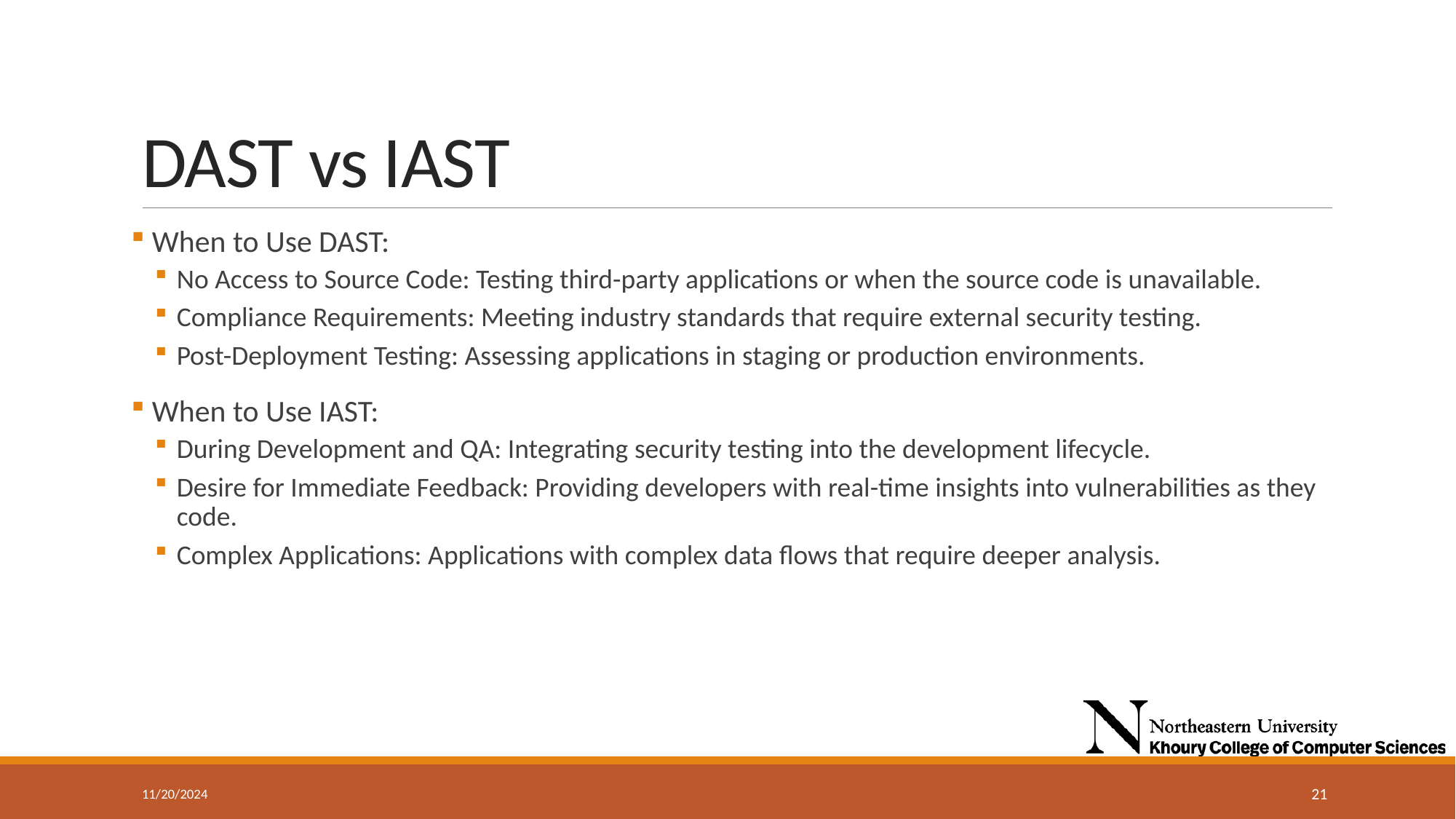

# DAST vs IAST
 When to Use DAST:
No Access to Source Code: Testing third-party applications or when the source code is unavailable.
Compliance Requirements: Meeting industry standards that require external security testing.
Post-Deployment Testing: Assessing applications in staging or production environments.
 When to Use IAST:
During Development and QA: Integrating security testing into the development lifecycle.
Desire for Immediate Feedback: Providing developers with real-time insights into vulnerabilities as they code.
Complex Applications: Applications with complex data flows that require deeper analysis.
11/20/2024
21